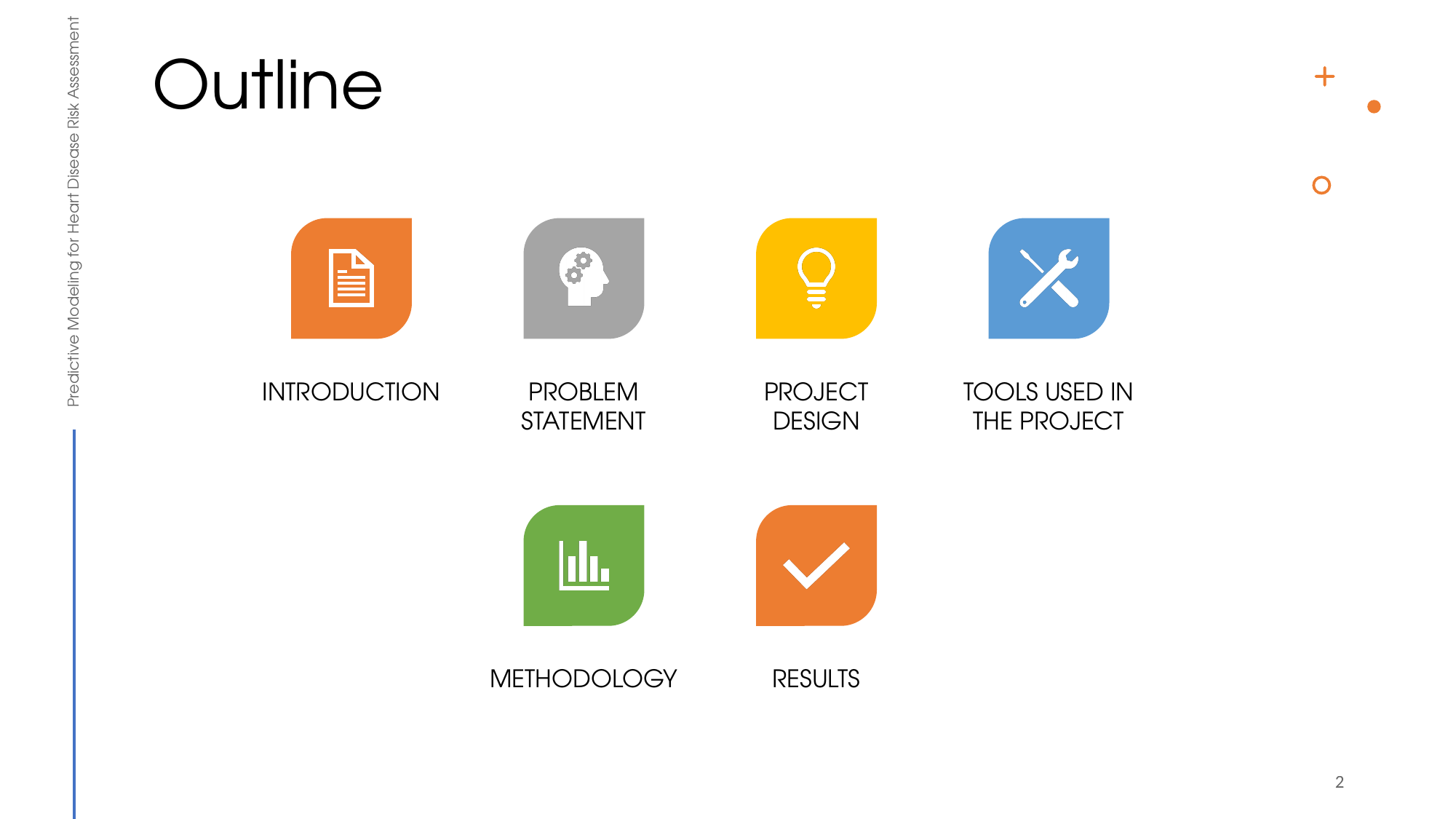

# Outline

Predictive Modeling for Heart Disease Risk Assessment
Introduction
Problem Statement
Project Design
Tools used in the project
Methodology
Results
2